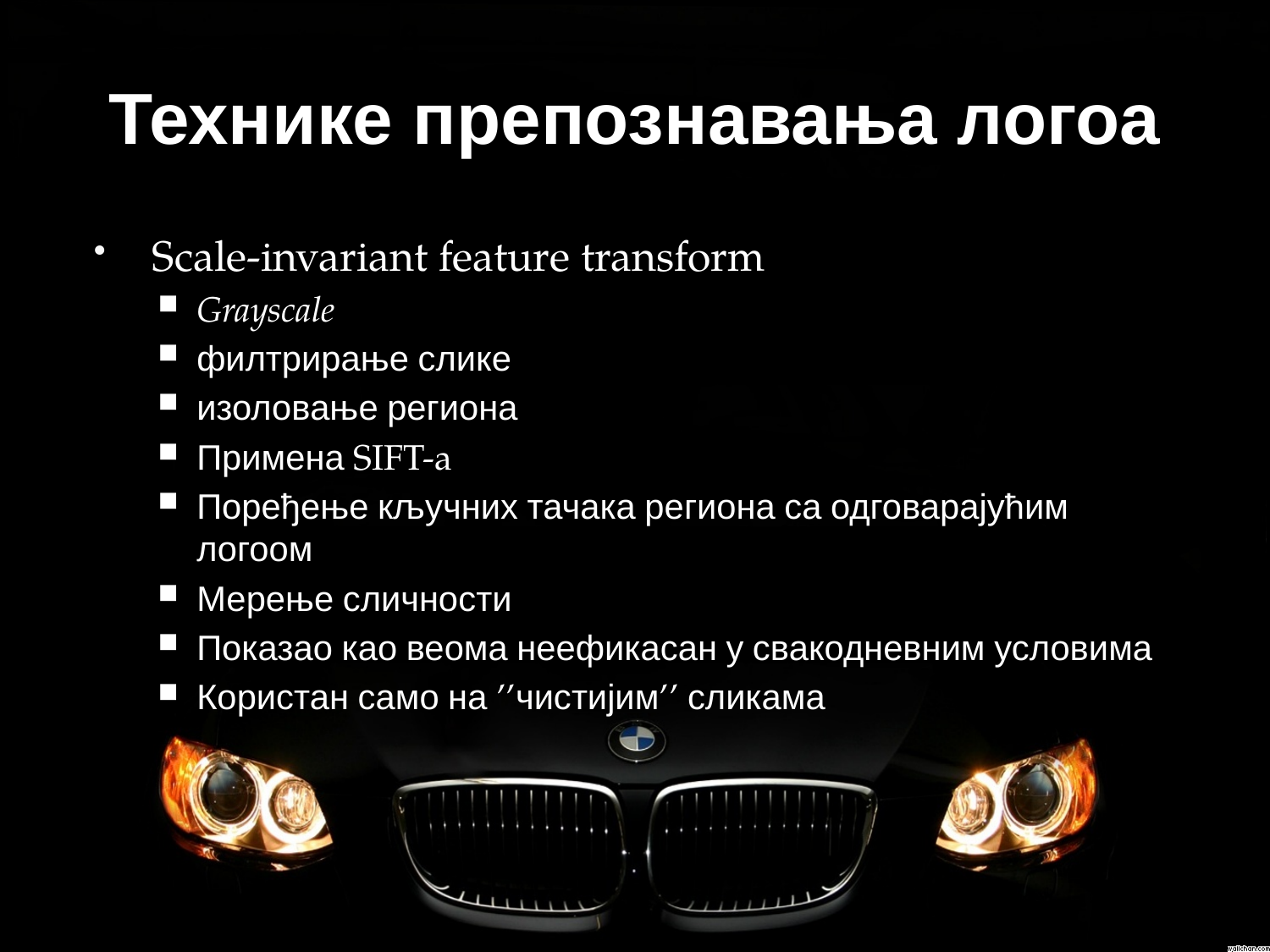

# Технике препознавања логоа
Scale-invariant feature transform
Grayscale
филтрирање слике
изоловање региона
Примена SIFT-a
Поређење кључних тачака региона са одговарајућим логоом
Мерење сличности
Показао као веома неефикасан у свакодневним условима
Користан само на ’’чистијим’’ сликама